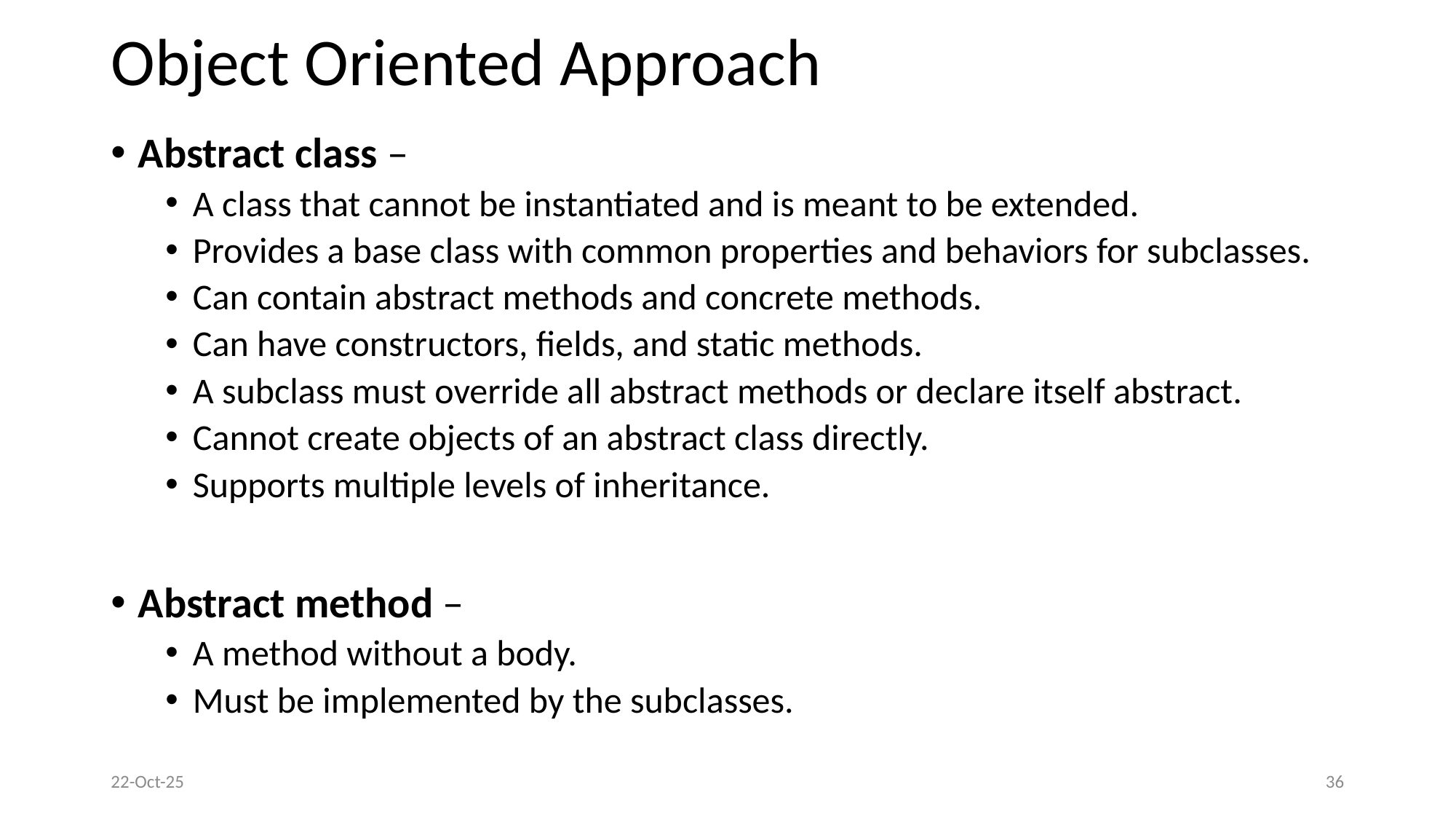

# Object Oriented Approach
Abstract class –
A class that cannot be instantiated and is meant to be extended.
Provides a base class with common properties and behaviors for subclasses.
Can contain abstract methods and concrete methods.
Can have constructors, fields, and static methods.
A subclass must override all abstract methods or declare itself abstract.
Cannot create objects of an abstract class directly.
Supports multiple levels of inheritance.

Abstract method –
A method without a body.
Must be implemented by the subclasses.
22-Oct-25
36